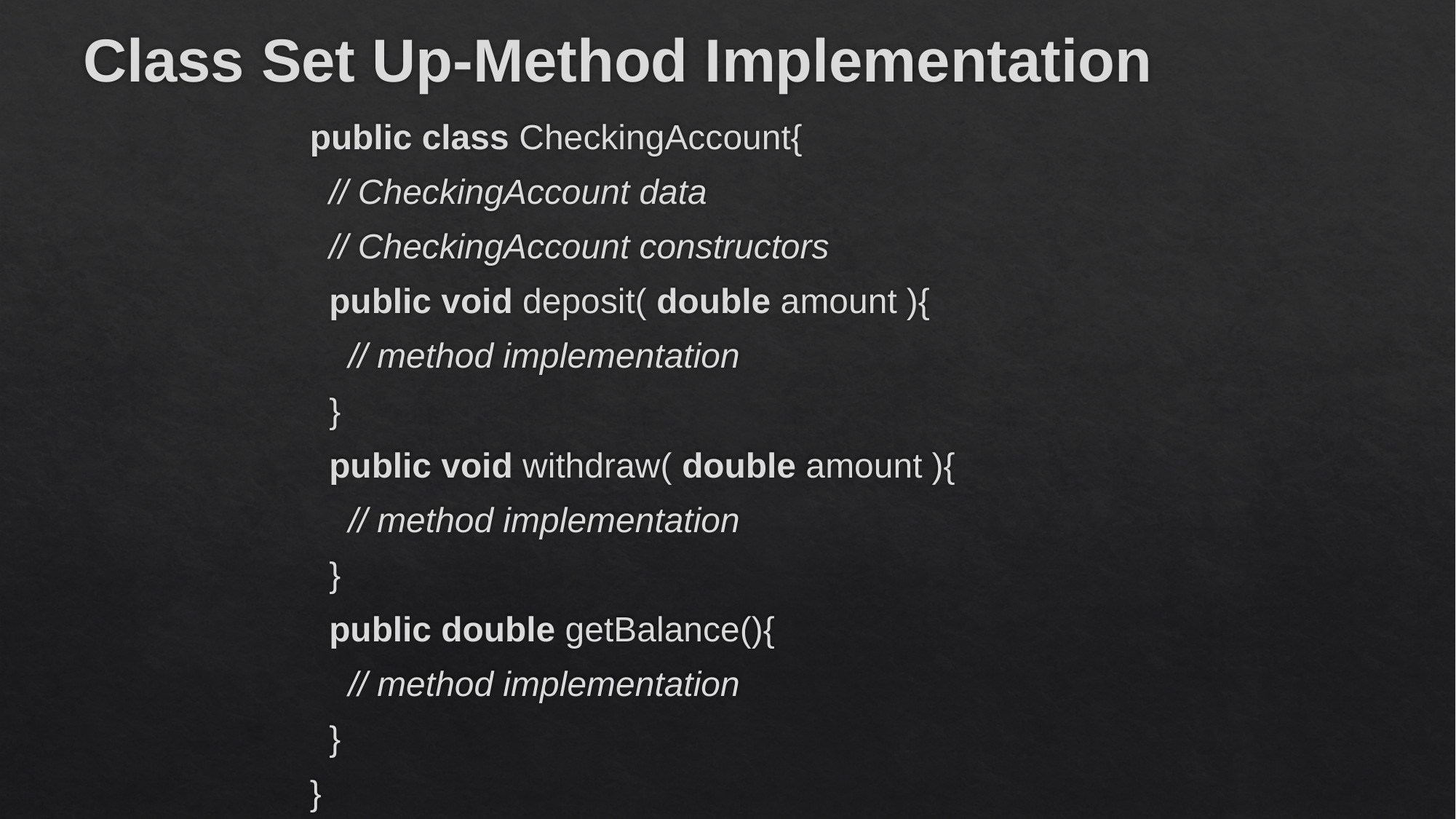

# Class Set Up-Method Implementation
public class CheckingAccount{
  // CheckingAccount data
  // CheckingAccount constructors
  public void deposit( double amount ){
    // method implementation
  }
  public void withdraw( double amount ){
    // method implementation
  }
  public double getBalance(){
    // method implementation
  }
}